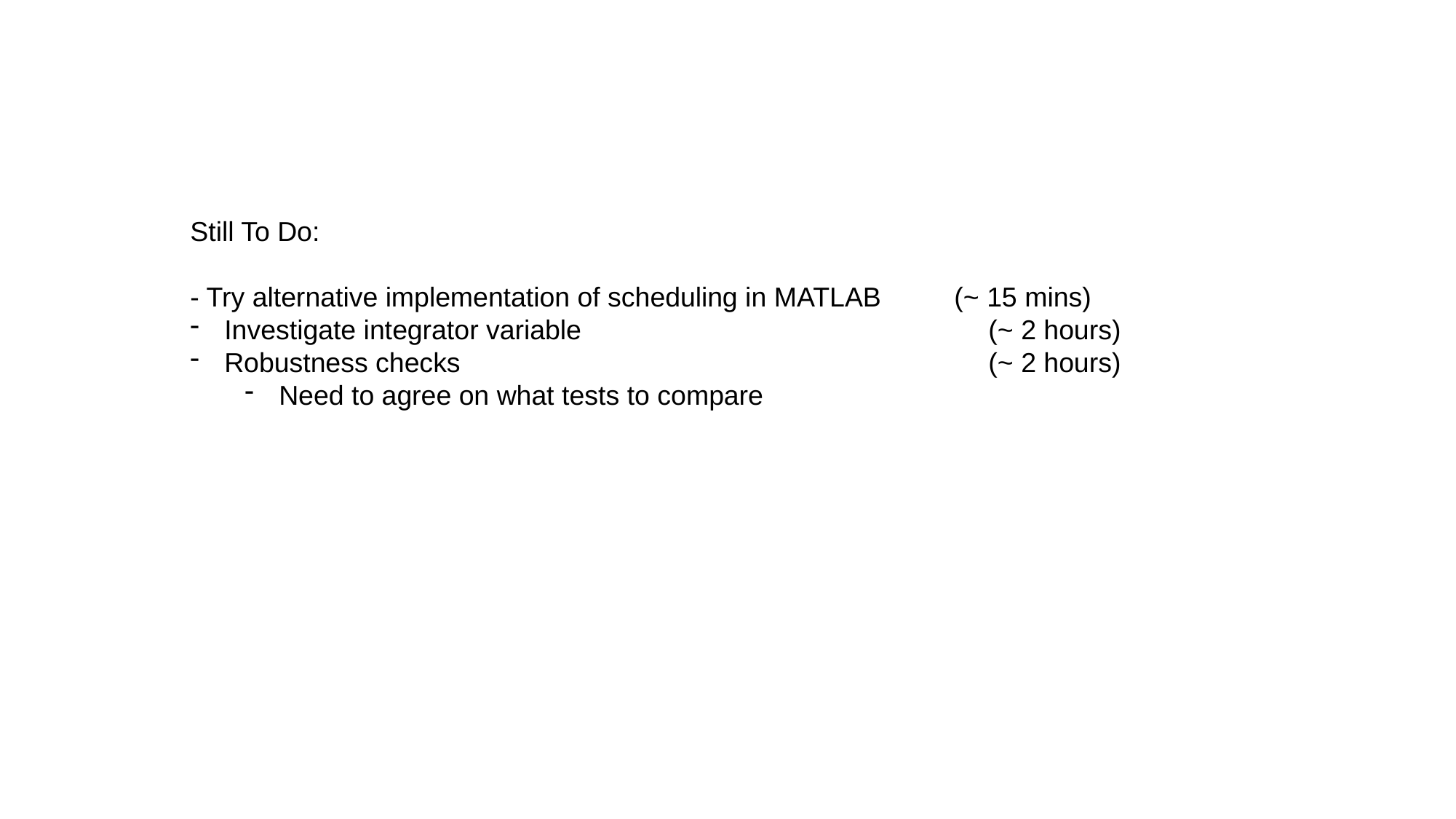

Still To Do:

- Try alternative implementation of scheduling in MATLAB 	(~ 15 mins)
Investigate integrator variable				(~ 2 hours)
Robustness checks					(~ 2 hours)
Need to agree on what tests to compare